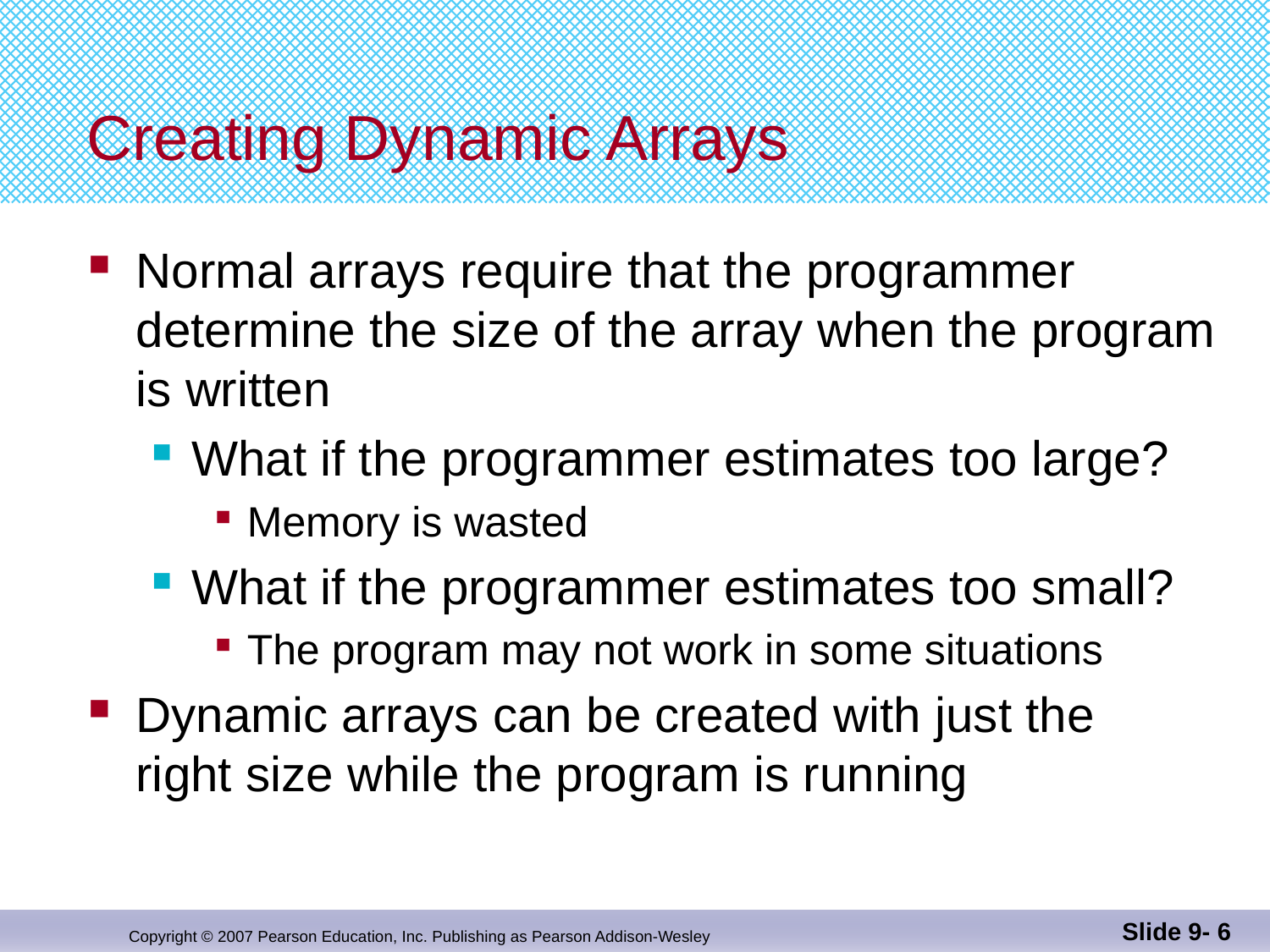

# Creating Dynamic Arrays
Normal arrays require that the programmer
determine the size of the array when the program
is written
What if the programmer estimates too large?
Memory is wasted
What if the programmer estimates too small?
The program may not work in some situations
Dynamic arrays can be created with just the
right size while the program is running
Slide 9- 6